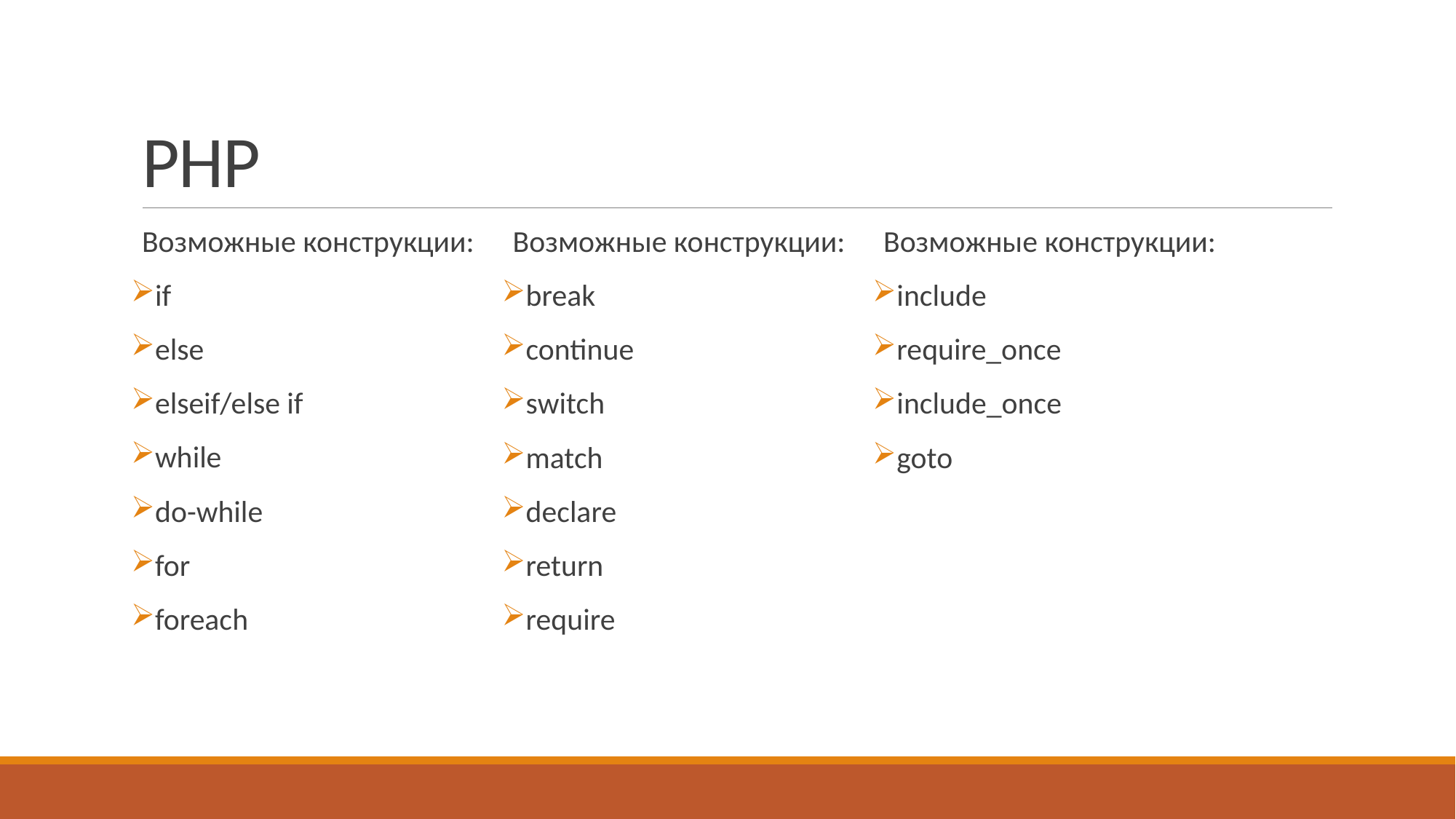

# PHP
Возможные конструкции:
if
else
elseif/else if
while
do-while
for
foreach
Возможные конструкции:
break
continue
switch
match
declare
return
require
Возможные конструкции:
include
require_once
include_once
goto